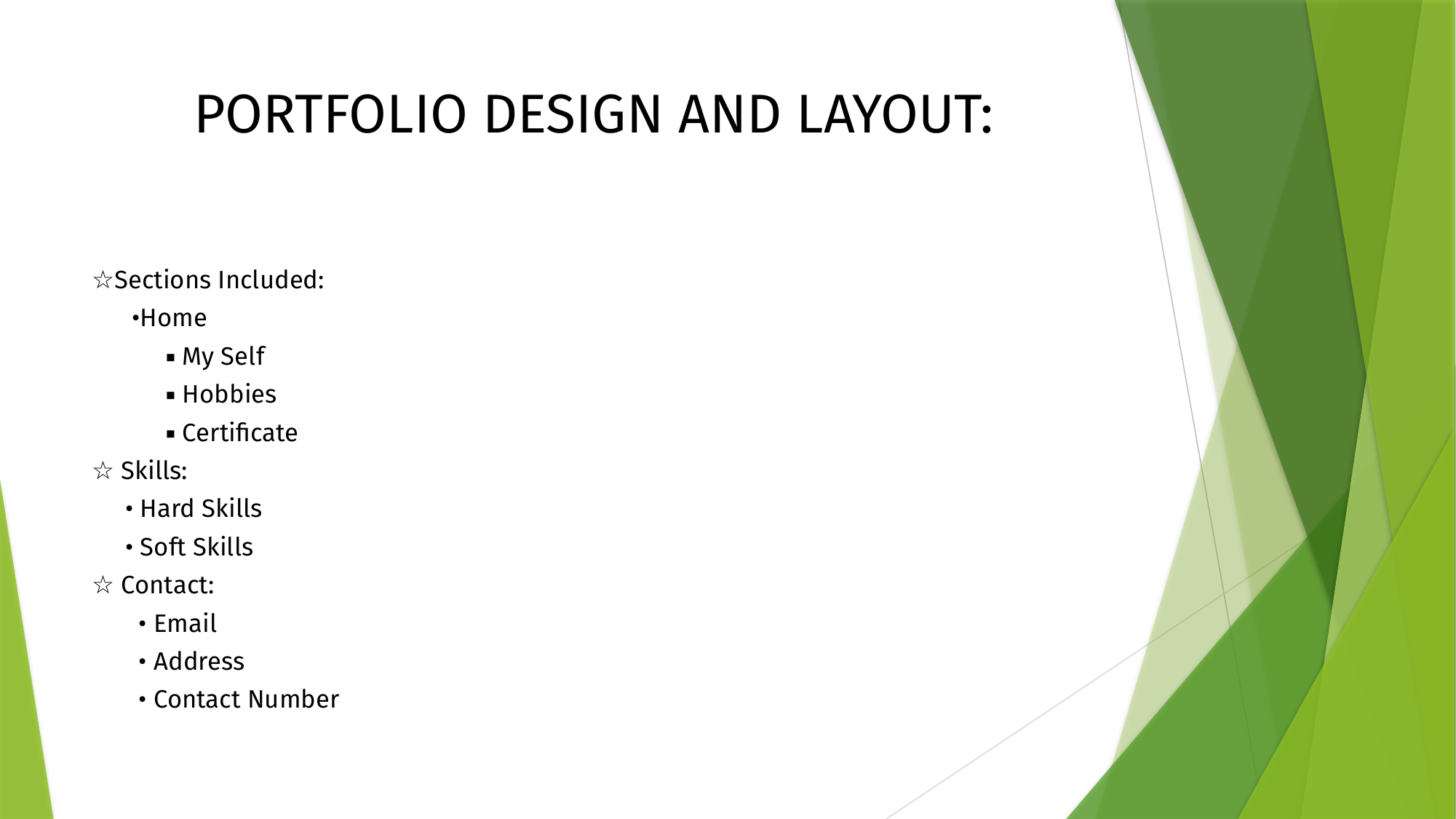

# PORTFOLIO DESIGN AND LAYOUT:
☆Sections Included:
      •Home
           ▪︎ My Self
           ▪︎ Hobbies
           ▪︎ Certificate
☆ Skills:
     • Hard Skills
     • Soft Skills
☆ Contact:
       • Email
       • Address
       • Contact Number